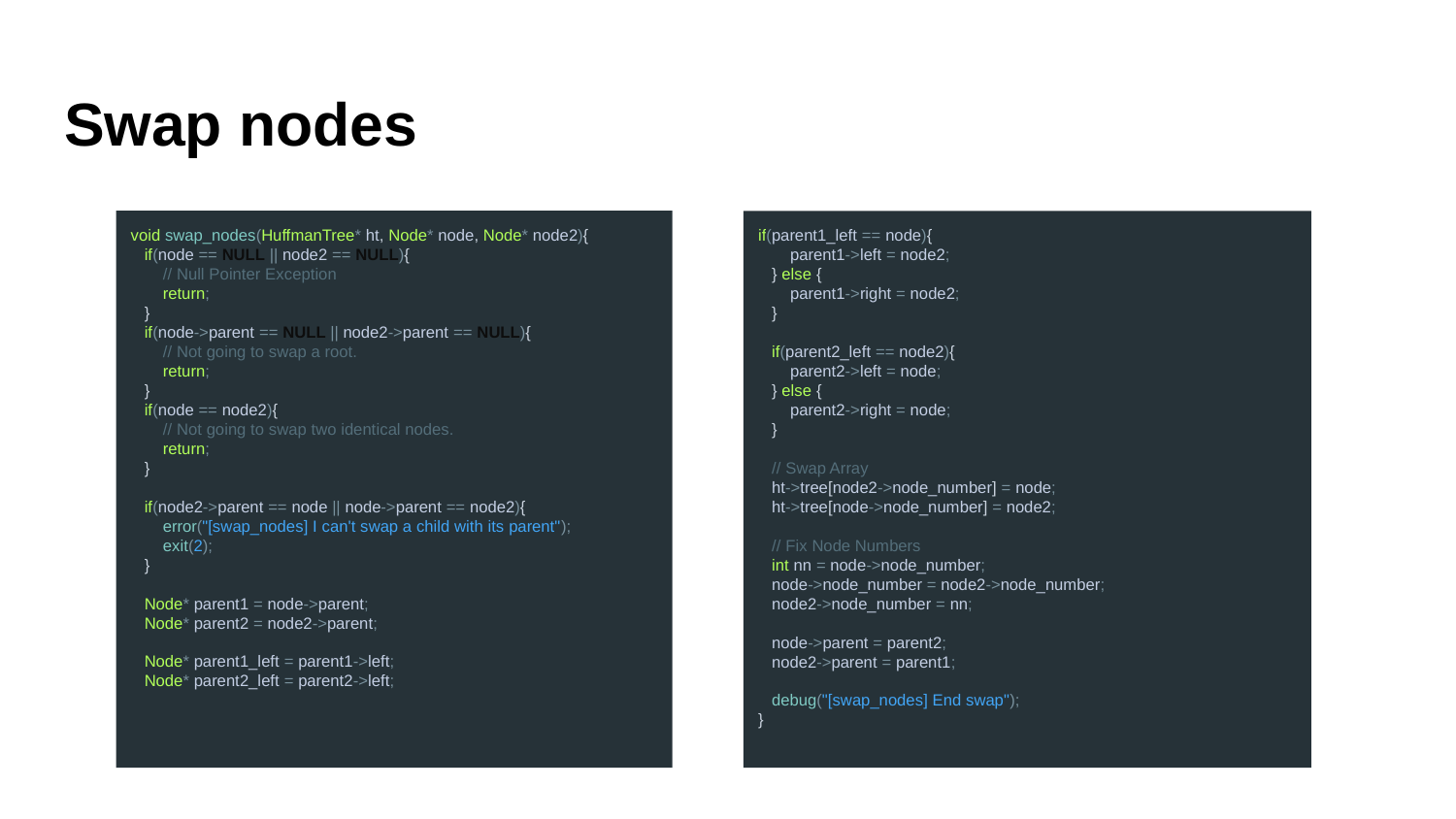

# Swap nodes
void swap_nodes(HuffmanTree* ht, Node* node, Node* node2){
   if(node == NULL || node2 == NULL){
       // Null Pointer Exception
       return;
   }
   if(node->parent == NULL || node2->parent == NULL){
       // Not going to swap a root.
       return;
   }
   if(node == node2){
       // Not going to swap two identical nodes.
       return;
   }

   if(node2->parent == node || node->parent == node2){
       error("[swap_nodes] I can't swap a child with its parent");
       exit(2);
   }

   Node* parent1 = node->parent;
   Node* parent2 = node2->parent;

   Node* parent1_left = parent1->left;
   Node* parent2_left = parent2->left;

if(parent1_left == node){
       parent1->left = node2;
   } else {
       parent1->right = node2;
   }

   if(parent2_left == node2){
       parent2->left = node;
   } else {
       parent2->right = node;
   }

   // Swap Array
   ht->tree[node2->node_number] = node;
   ht->tree[node->node_number] = node2;

   // Fix Node Numbers
   int nn = node->node_number;
   node->node_number = node2->node_number;
   node2->node_number = nn;

   node->parent = parent2;
   node2->parent = parent1;

   debug("[swap_nodes] End swap");
}